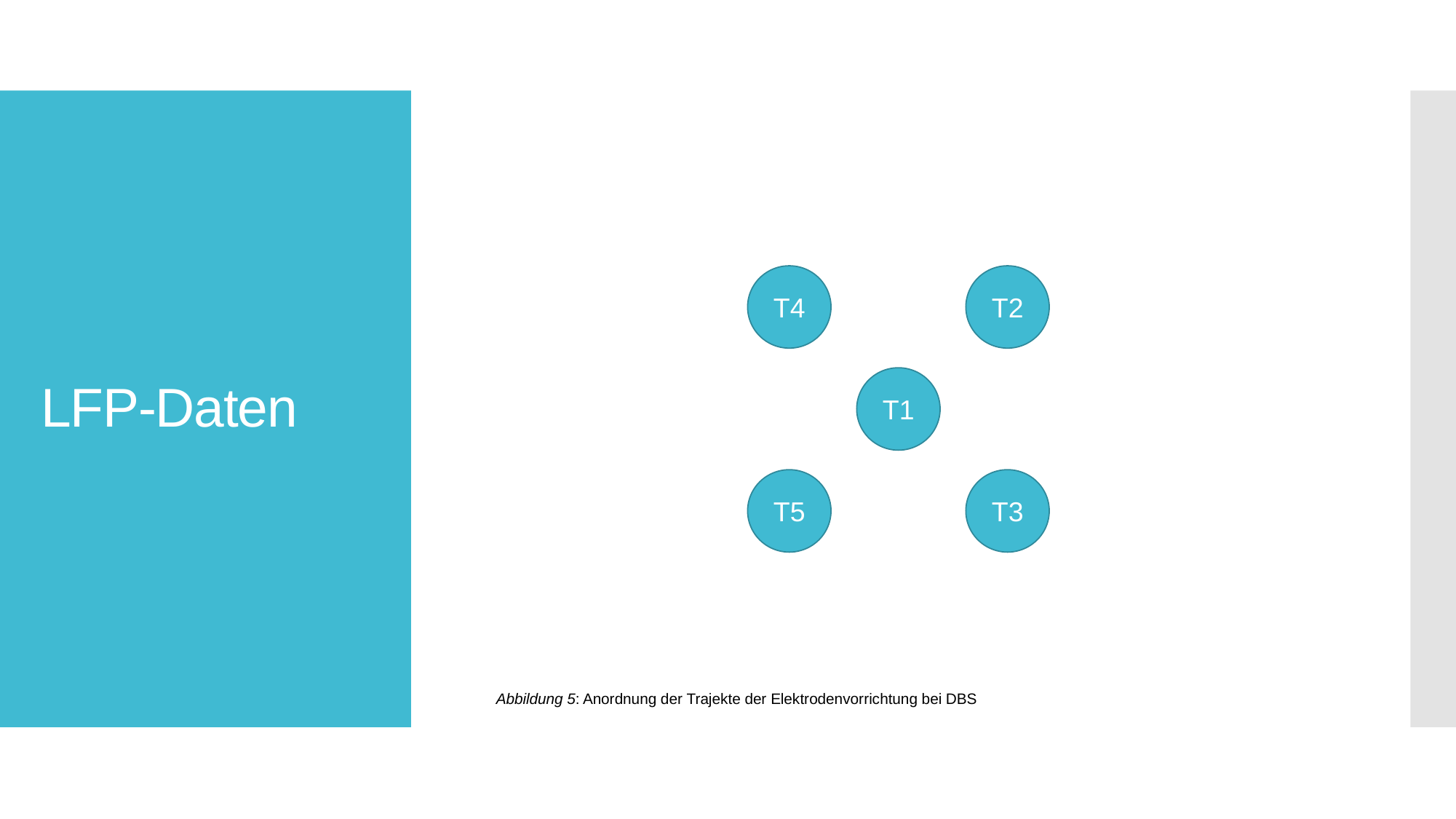

# LFP-Daten
T4
T2
T1
T5
T3
Abbildung 5: Anordnung der Trajekte der Elektrodenvorrichtung bei DBS